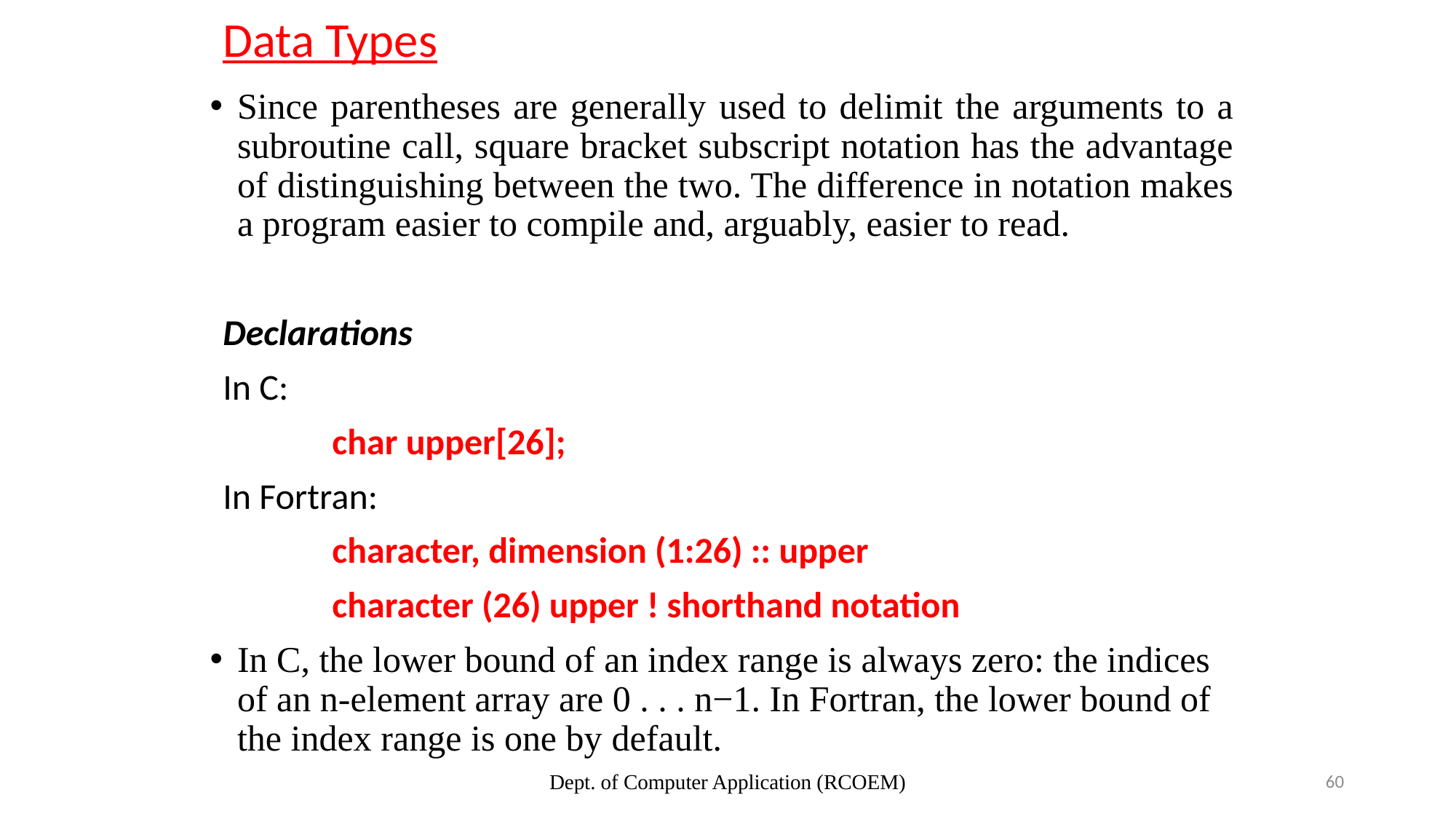

# Data Types
Since parentheses are generally used to delimit the arguments to a subroutine call, square bracket subscript notation has the advantage of distinguishing between the two. The difference in notation makes a program easier to compile and, arguably, easier to read.

Declarations
In C:
	char upper[26];
In Fortran:
	character, dimension (1:26) :: upper
	character (26) upper ! shorthand notation
In C, the lower bound of an index range is always zero: the indices of an n-element array are 0 . . . n−1. In Fortran, the lower bound of the index range is one by default.

Dept. of Computer Application (RCOEM)
60